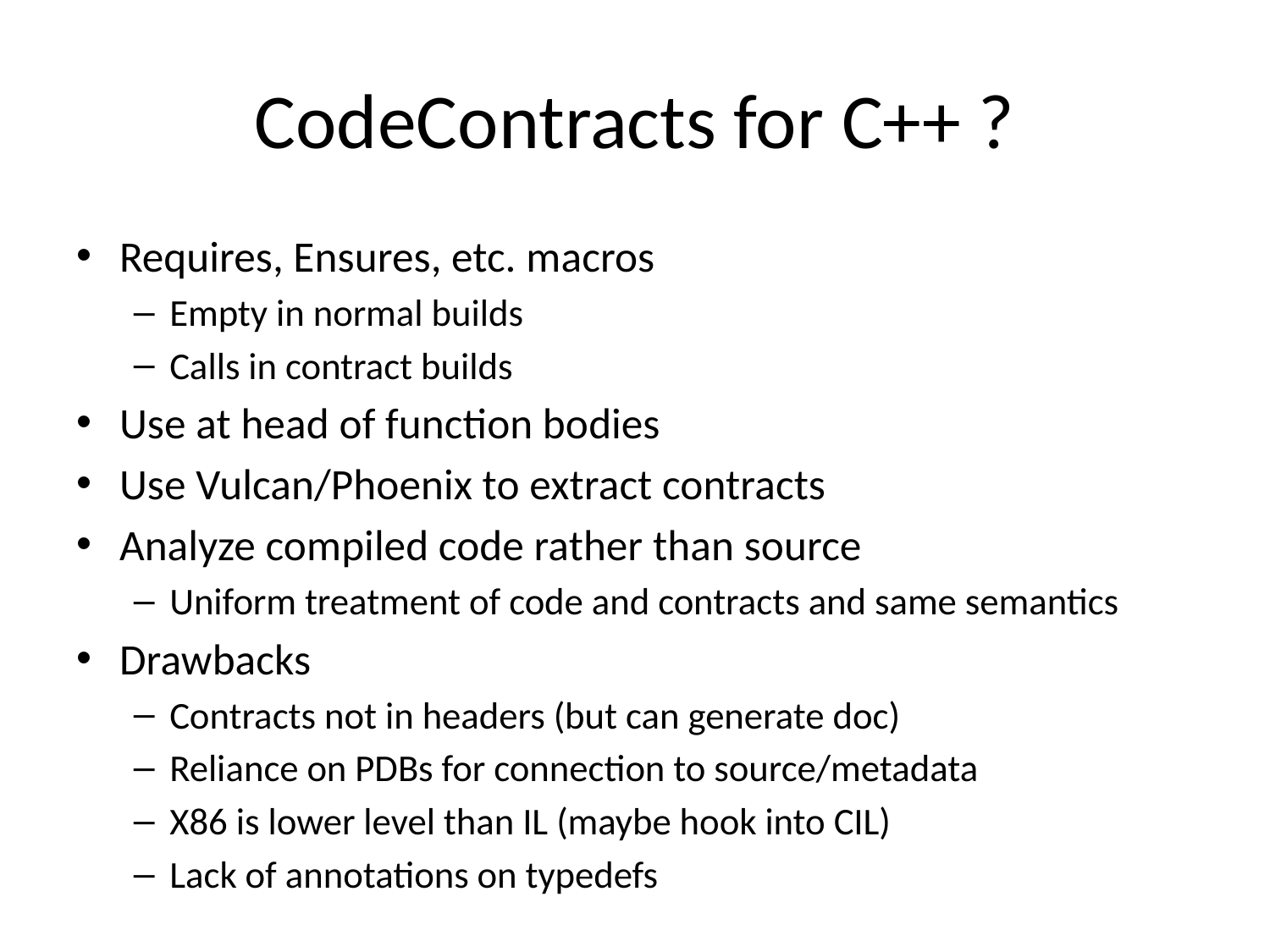

# CodeContracts for C++ ?
Requires, Ensures, etc. macros
Empty in normal builds
Calls in contract builds
Use at head of function bodies
Use Vulcan/Phoenix to extract contracts
Analyze compiled code rather than source
Uniform treatment of code and contracts and same semantics
Drawbacks
Contracts not in headers (but can generate doc)
Reliance on PDBs for connection to source/metadata
X86 is lower level than IL (maybe hook into CIL)
Lack of annotations on typedefs